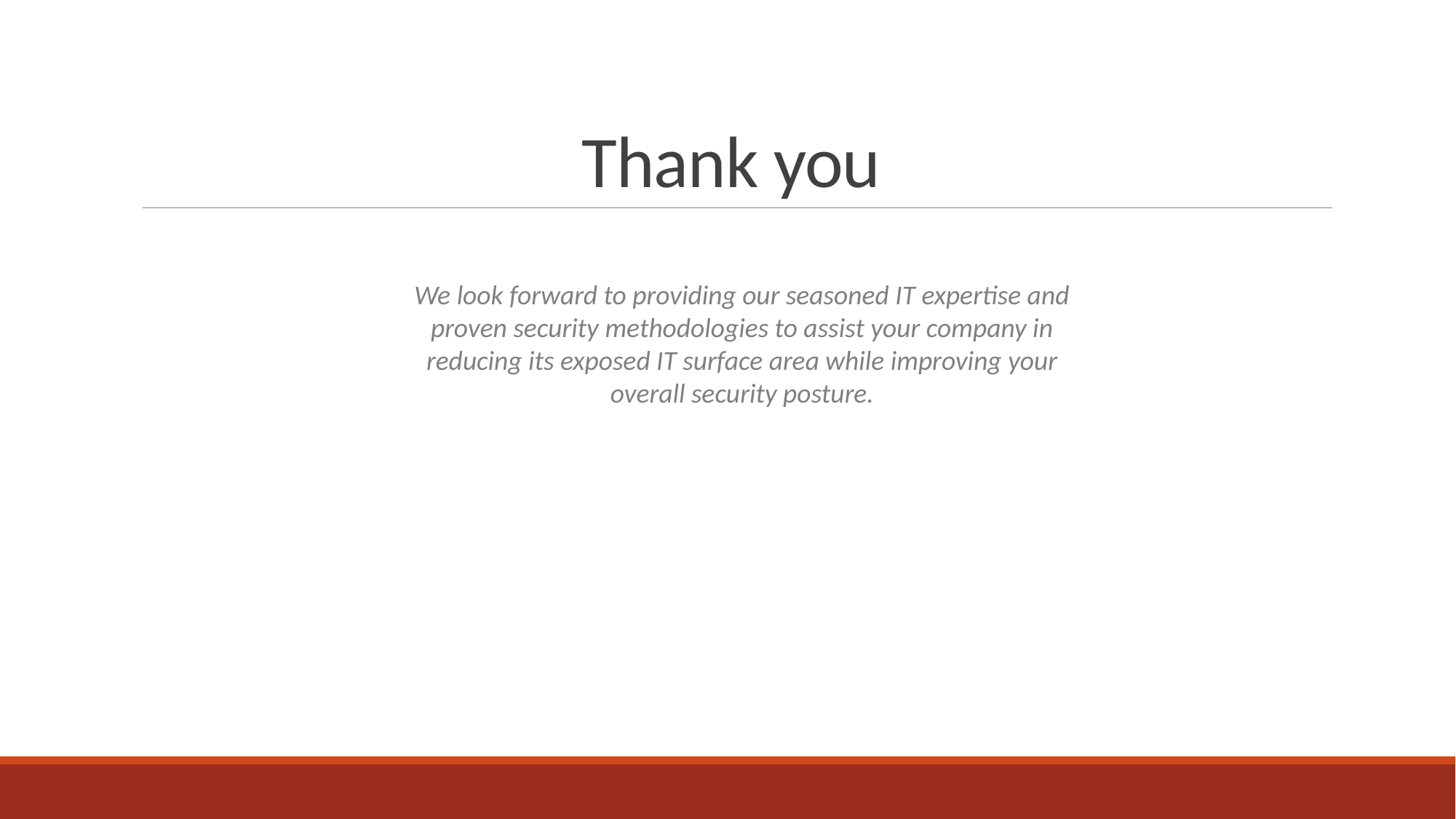

# Thank you
We look forward to providing our seasoned IT expertise and proven security methodologies to assist your company in reducing its exposed IT surface area while improving your overall security posture.